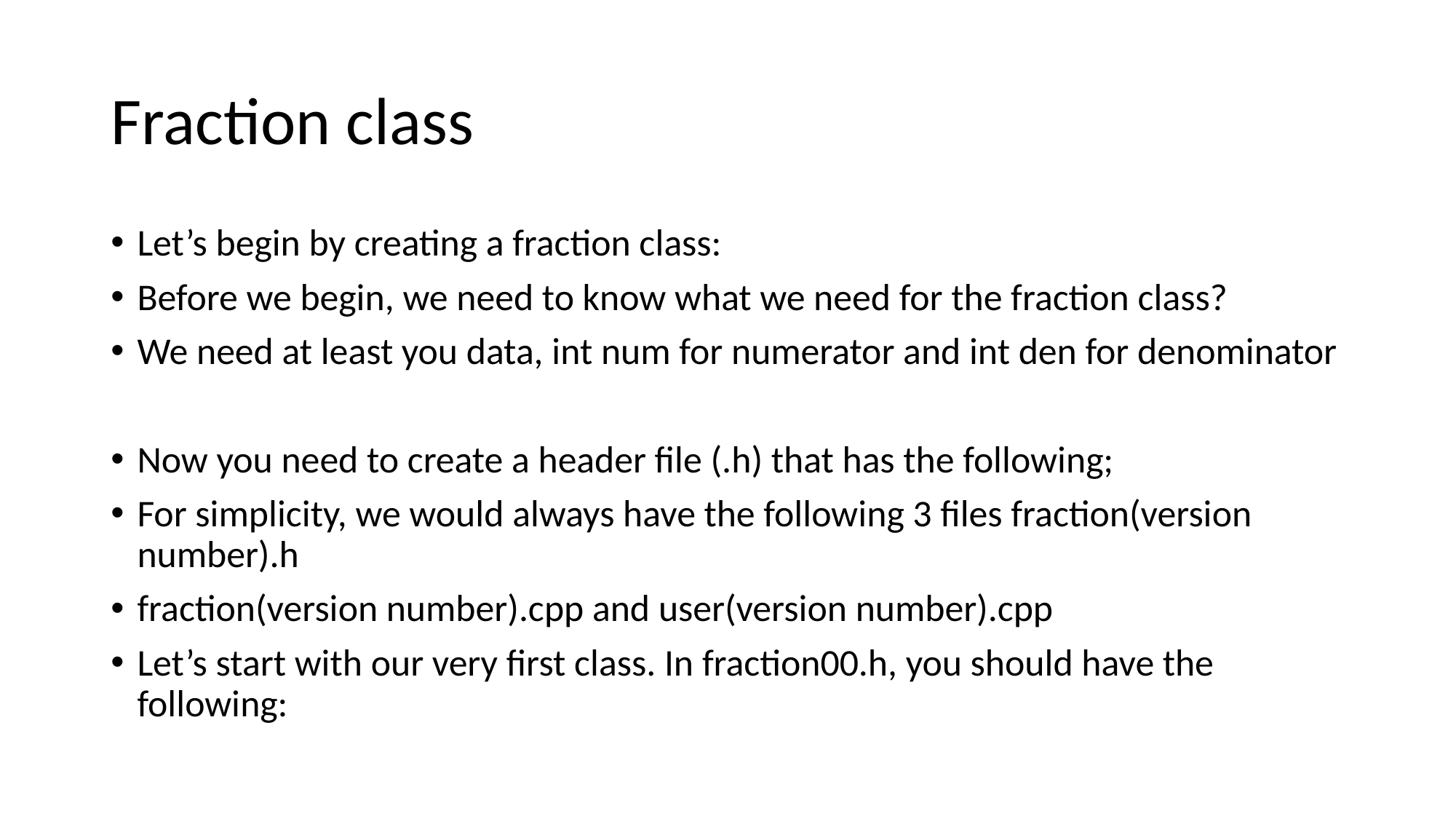

# Fraction class
Let’s begin by creating a fraction class:
Before we begin, we need to know what we need for the fraction class?
We need at least you data, int num for numerator and int den for denominator

Now you need to create a header file (.h) that has the following;
For simplicity, we would always have the following 3 files fraction(version number).h
fraction(version number).cpp and user(version number).cpp
Let’s start with our very first class. In fraction00.h, you should have the following: